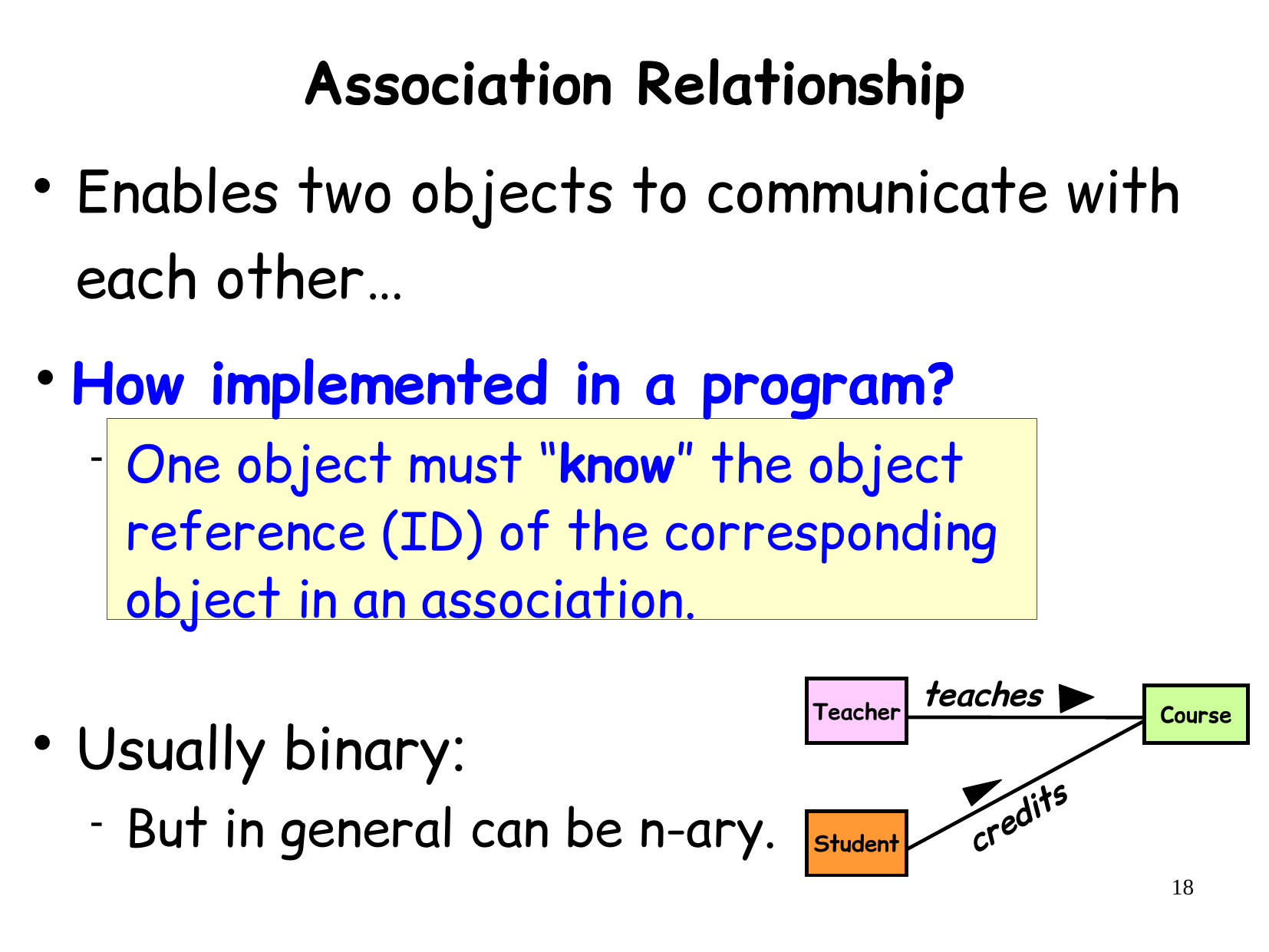

# Association Relationship
Enables two objects to communicate with each other…
How implemented in a program?
One object must “know” the object    reference (ID) of the corresponding      object in an association.
Usually binary:
But in general can be n-ary.

teaches

Teacher
Course

Student

credits